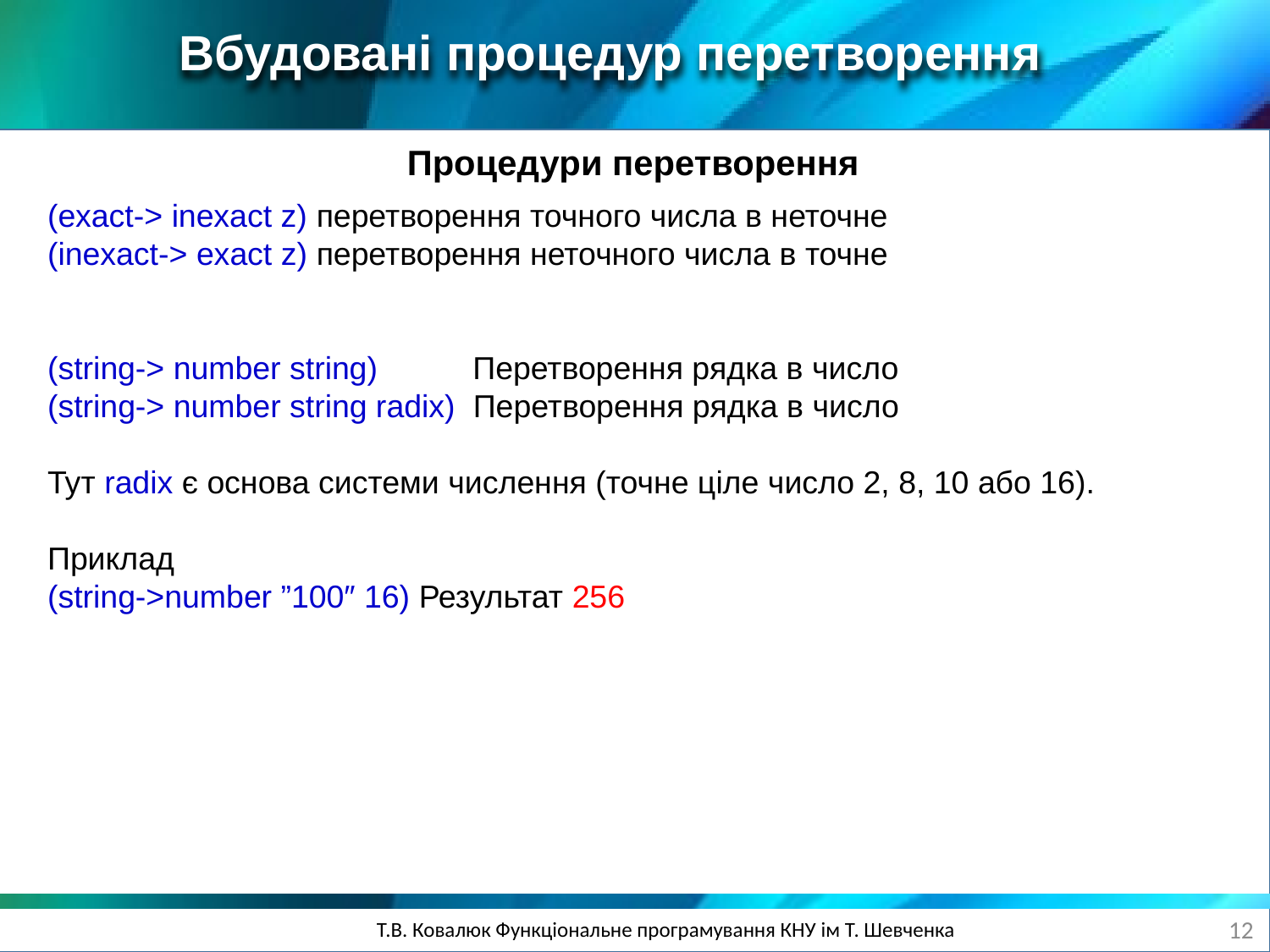

Вбудовані процедур перетворення
Процедури перетворення
(еxact-> inexact z) перетворення точного числа в неточне
(іnexact-> exact z) перетворення неточного числа в точне

(string-> number string) 	     Перетворення рядка в число
(string-> number string radix)  Перетворення рядка в число

Тут radix є основа системи числення (точне ціле число 2, 8, 10 або 16).

Приклад
(string->number ”100″ 16) Результат 256
12